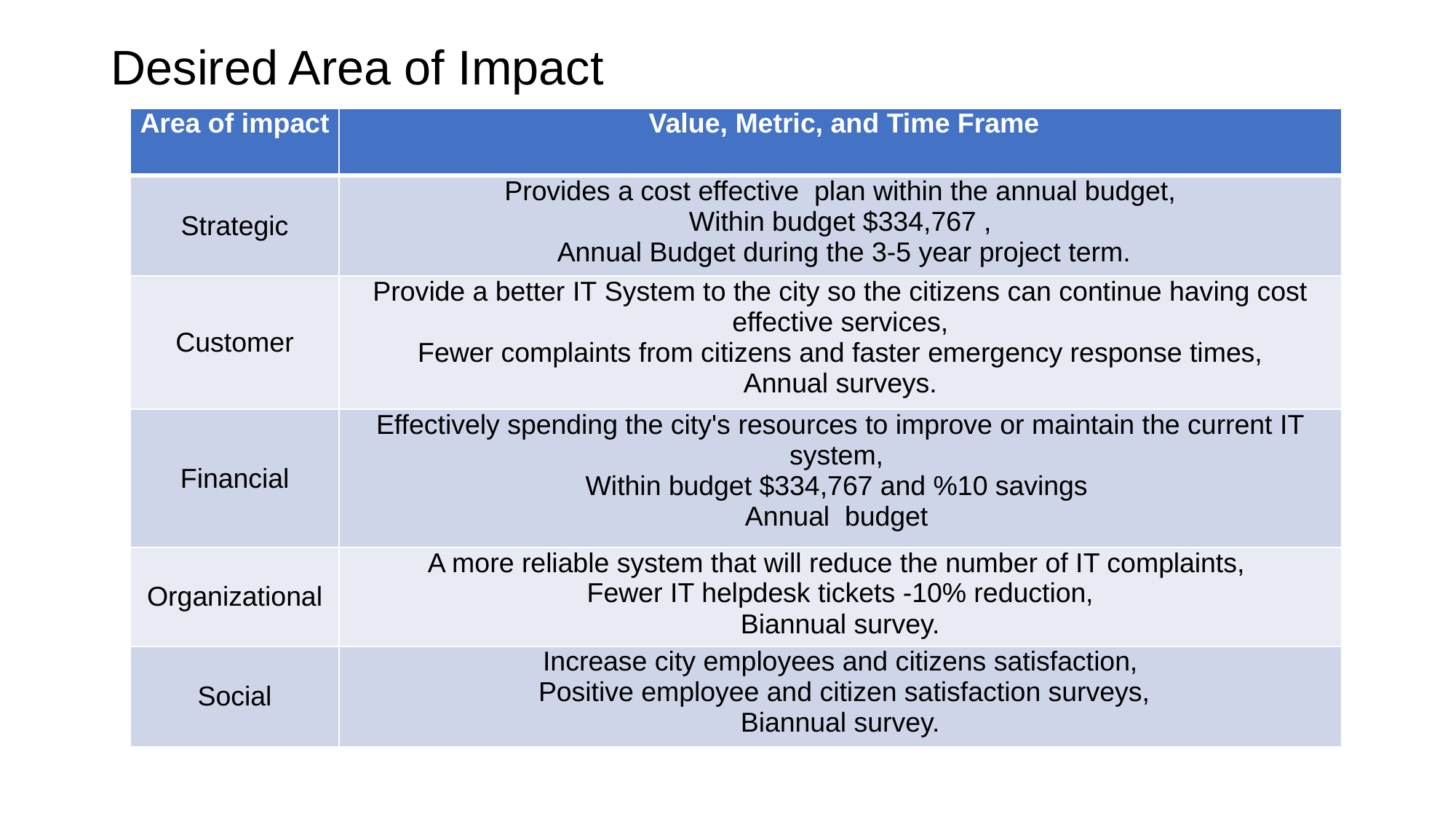

# Desired Area of Impact
| Area of impact | Value, Metric, and Time Frame |
| --- | --- |
| Strategic | Provides a cost effective  plan within the annual budget, Within budget $334,767 ,  Annual Budget during the 3-5 year project term. |
| Customer | Provide a better IT System to the city so the citizens can continue having cost effective services, Fewer complaints from citizens and faster emergency response times, Annual surveys. |
| Financial | Effectively spending the city's resources to improve or maintain the current IT system,  Within budget $334,767 and %10 savings  Annual  budget |
| Organizational | A more reliable system that will reduce the number of IT complaints,  Fewer IT helpdesk tickets -10% reduction, Biannual survey. |
| Social | Increase city employees and citizens satisfaction,  Positive employee and citizen satisfaction surveys, Biannual survey. |